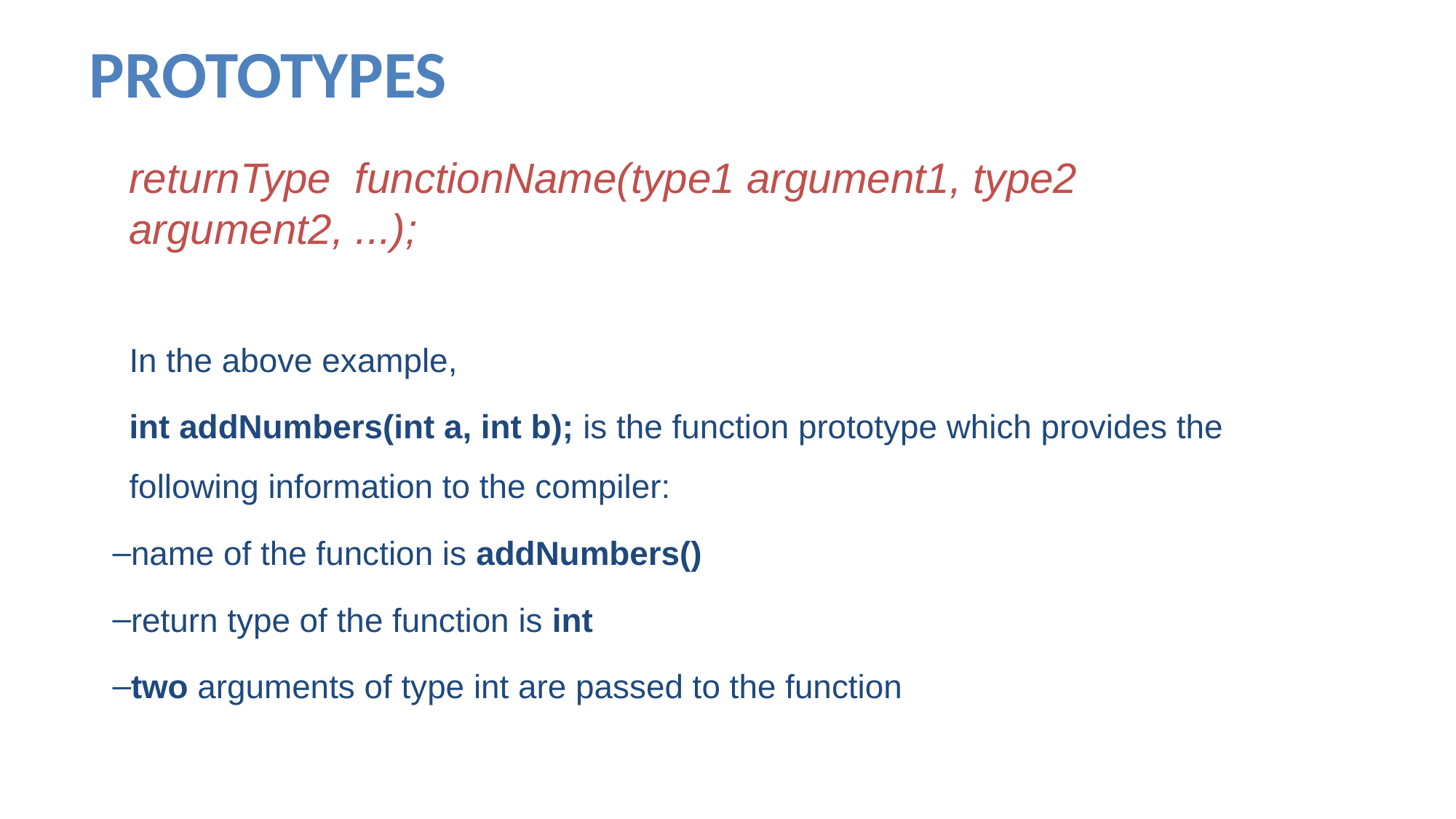

# PROTOTYPES
returnType  functionName(type1 argument1, type2 argument2, ...);

In the above example,
int addNumbers(int a, int b); is the function prototype which provides the following information to the compiler:
name of the function is addNumbers()
return type of the function is int
two arguments of type int are passed to the function